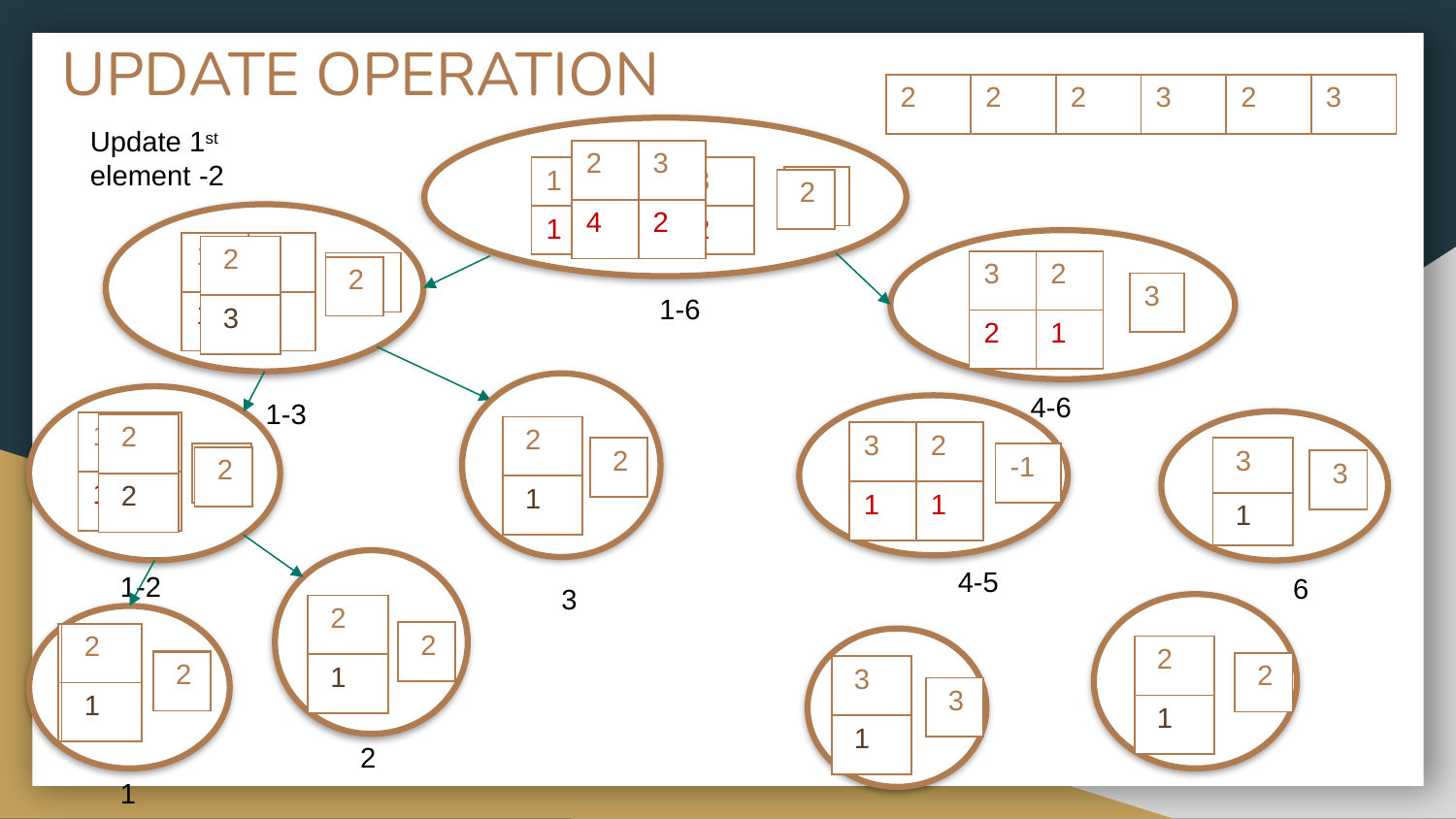

# UPDATE OPERATION
| 2 | 2 | 2 | 3 | 2 | 3 |
| --- | --- | --- | --- | --- | --- |
Update 1st element -2

| 2 | 3 |
| --- | --- |
| 4 | 2 |
| 1 | 2 | 3 |
| --- | --- | --- |
| 1 | 3 | 2 |
| -1 |
| --- |
| 2 |
| --- |

| 1 | 2 |
| --- | --- |
| 1 | 2 |
| 2 |
| --- |
| 31 |
| 3 | 2 |
| --- | --- |
| 2 | 1 |
| 2 |
| --- |
| 2 |
| --- |
| 3 |
| --- |
1-6

4-6

1-3

| 1 | 2 |
| --- | --- |
| 1 | 1 |
| 2 |
| --- |
| 21 |
| 2 |
| --- |
| 1 1 |
| 3 | 2 |
| --- | --- |
| 1 | 1 |
| 2 |
| --- |
| 3 |
| --- |
| 1 1 |
| -1 |
| --- |
| -1 |
| --- |
| 2 |
| --- |
| 3 |
| --- |

4-5
1-2
6
3

| 2 |
| --- |
| 1 1 |

| 2 |
| --- |
| 1 |
| --- |
| 1 1 |
| 2 |
| --- |
| 1 1 |

| 2 |
| --- |
| 11 |
| 1 |
| --- |
| 2 |
| --- |
| 2 |
| --- |
| 3 |
| --- |
| 11 |
| 3 |
| --- |
2
1